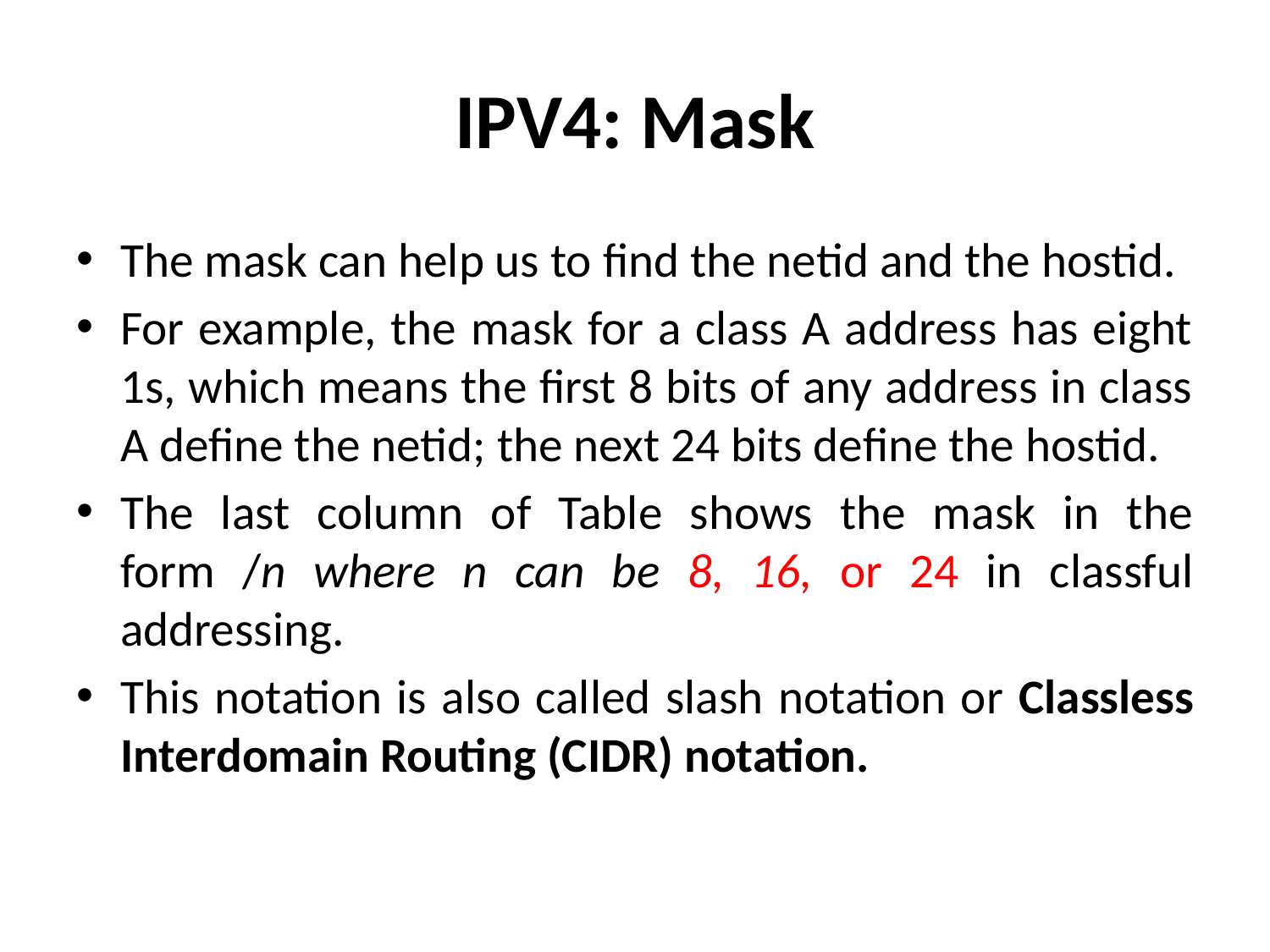

# IPV4: Mask
The mask can help us to find the netid and the hostid.
For example, the mask for a class A address has eight 1s, which means the first 8 bits of any address in class A define the netid; the next 24 bits define the hostid.
The last column of Table shows the mask in the form /n where n can be 8, 16, or 24 in classful addressing.
This notation is also called slash notation or Classless Interdomain Routing (CIDR) notation.